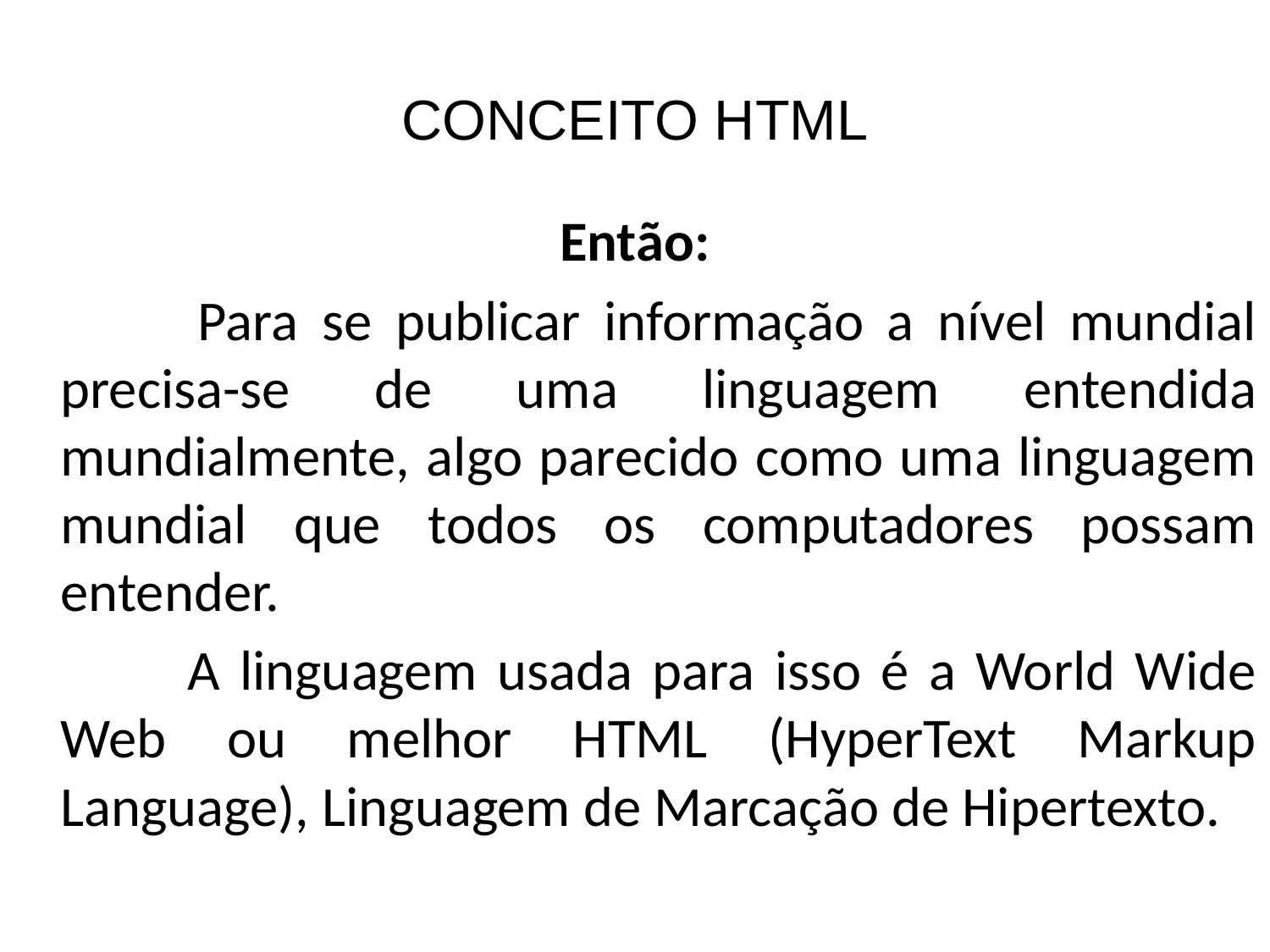

# CONCEITO HTML
Então:
 		Para se publicar informação a nível mundial precisa-se de uma linguagem entendida mundialmente, algo parecido como uma linguagem mundial que todos os computadores possam entender.
		A linguagem usada para isso é a World Wide Web ou melhor HTML (HyperText Markup Language), Linguagem de Marcação de Hipertexto.